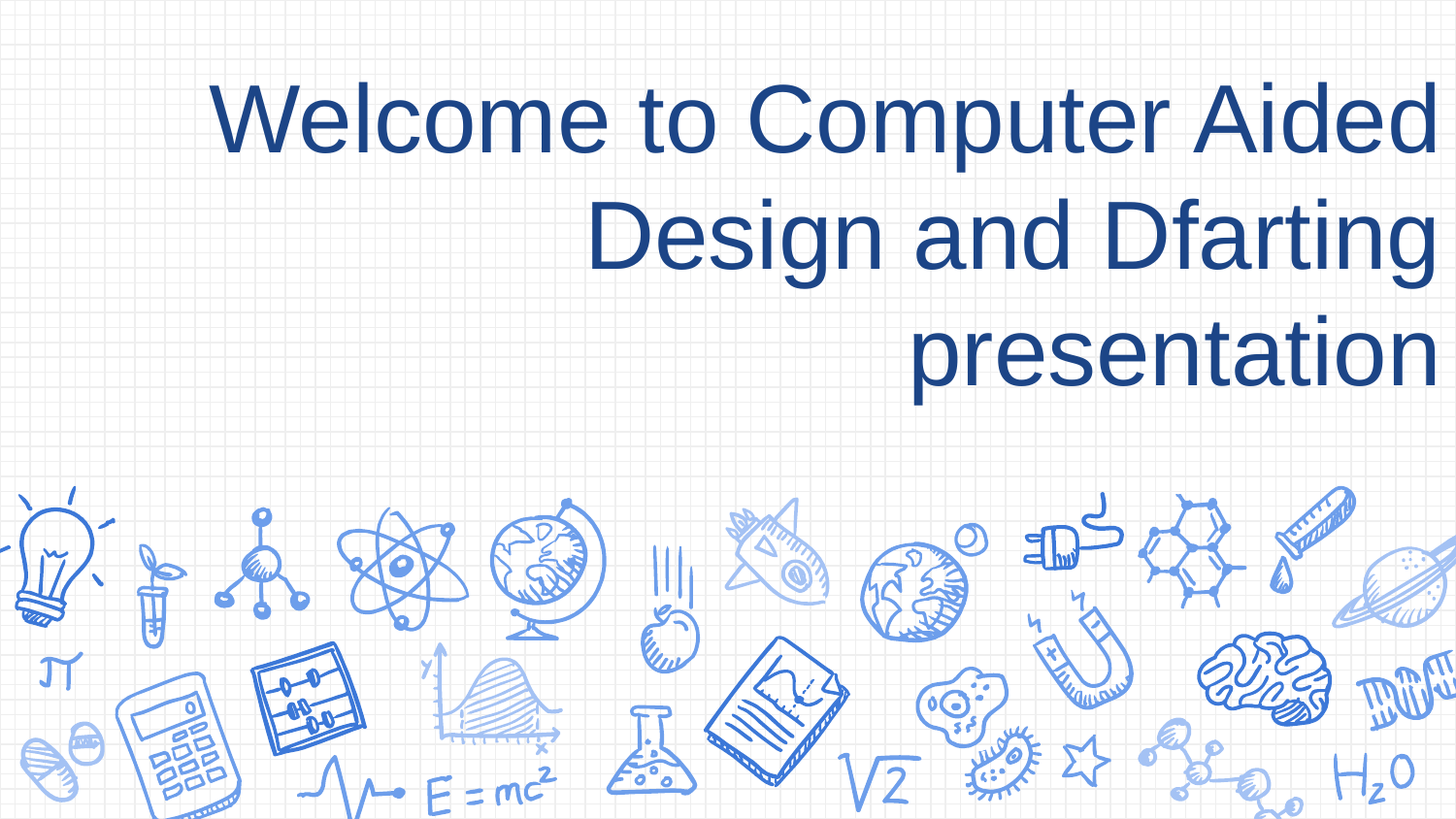

# Welcome to Computer Aided Design and Dfarting presentation